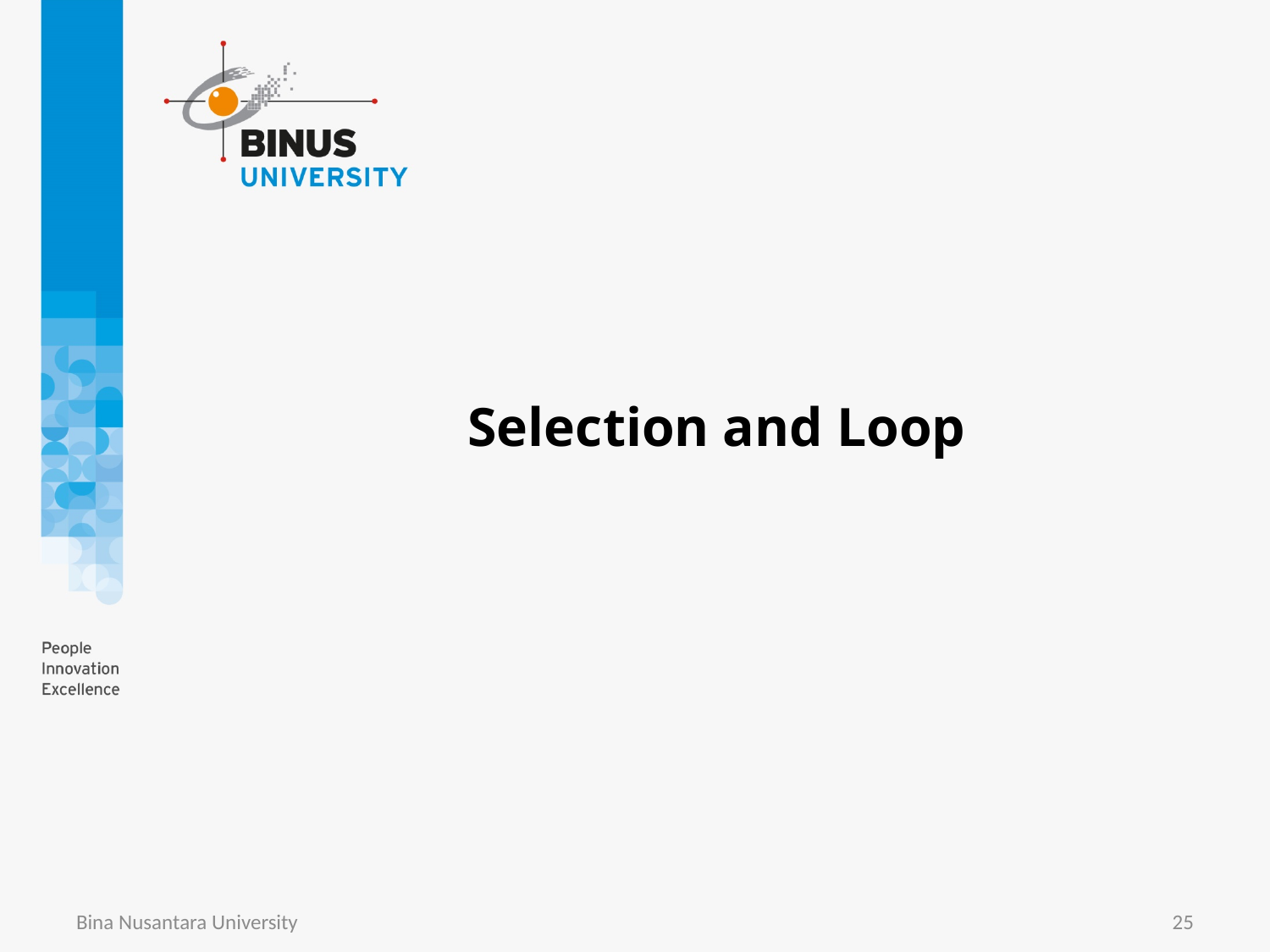

# Selection and Loop
Bina Nusantara University
25